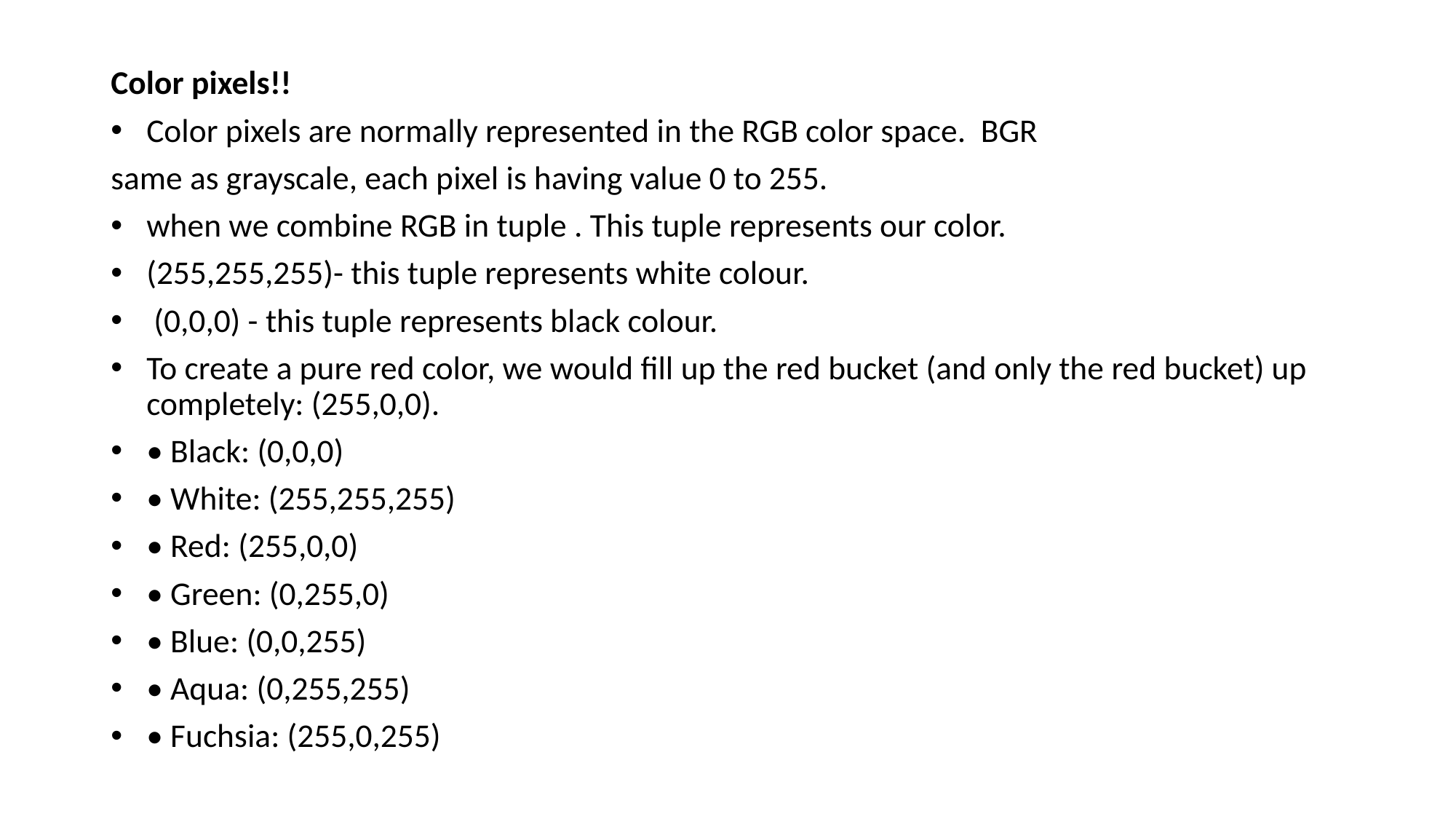

Color pixels!!
Color pixels are normally represented in the RGB color space.  BGR
same as grayscale, each pixel is having value 0 to 255.
when we combine RGB in tuple . This tuple represents our color.
(255,255,255)- this tuple represents white colour.
 (0,0,0) - this tuple represents black colour.
To create a pure red color, we would fill up the red bucket (and only the red bucket) up completely: (255,0,0).
• Black: (0,0,0)
• White: (255,255,255)
• Red: (255,0,0)
• Green: (0,255,0)
• Blue: (0,0,255)
• Aqua: (0,255,255)
• Fuchsia: (255,0,255)